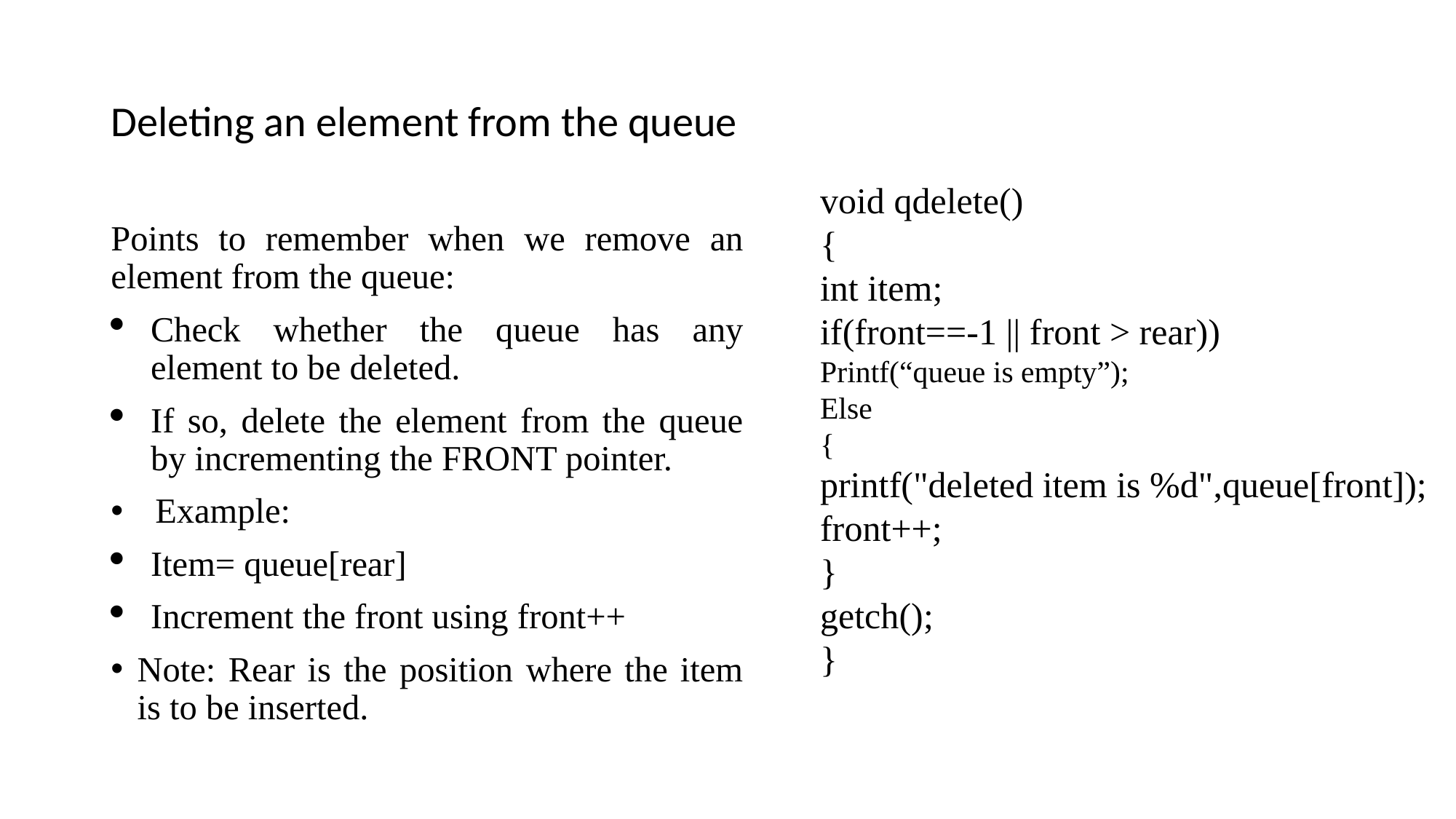

# Deleting an element from the queue
void qdelete()
{
int item;
if(front==-1 || front > rear))
Printf(“queue is empty”);
Else
{
printf("deleted item is %d",queue[front]);
front++;
}
getch();
}
Points to remember when we remove an element from the queue:
Check whether the queue has any element to be deleted.
If so, delete the element from the queue by incrementing the FRONT pointer.
  Example:
Item= queue[rear]
Increment the front using front++
Note: Rear is the position where the item is to be inserted.